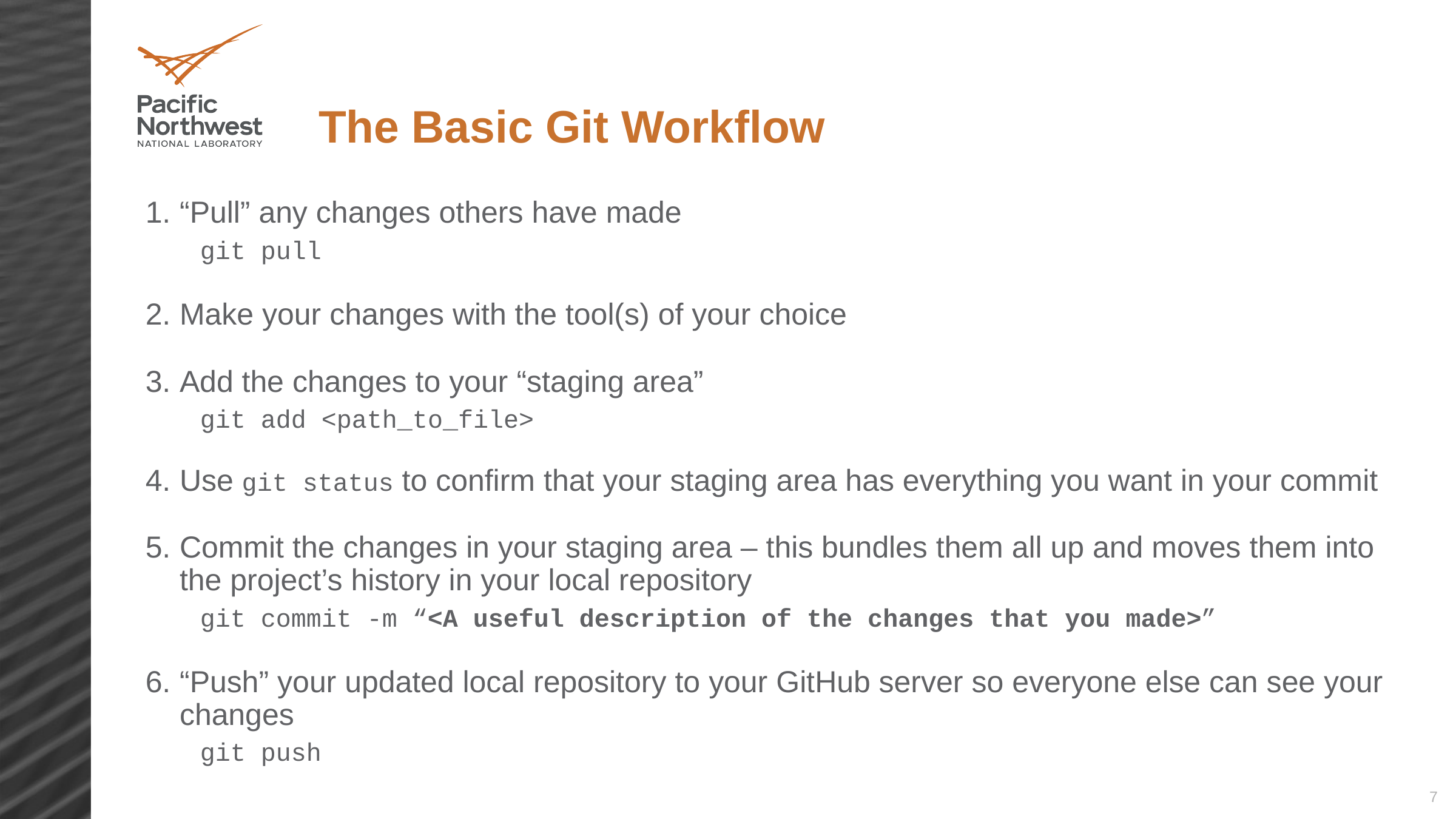

# The Basic Git Workflow
“Pull” any changes others have made
git pull
Make your changes with the tool(s) of your choice
Add the changes to your “staging area”
git add <path_to_file>
Use git status to confirm that your staging area has everything you want in your commit
Commit the changes in your staging area – this bundles them all up and moves them into the project’s history in your local repository
git commit -m “<A useful description of the changes that you made>”
“Push” your updated local repository to your GitHub server so everyone else can see your changes
git push

7